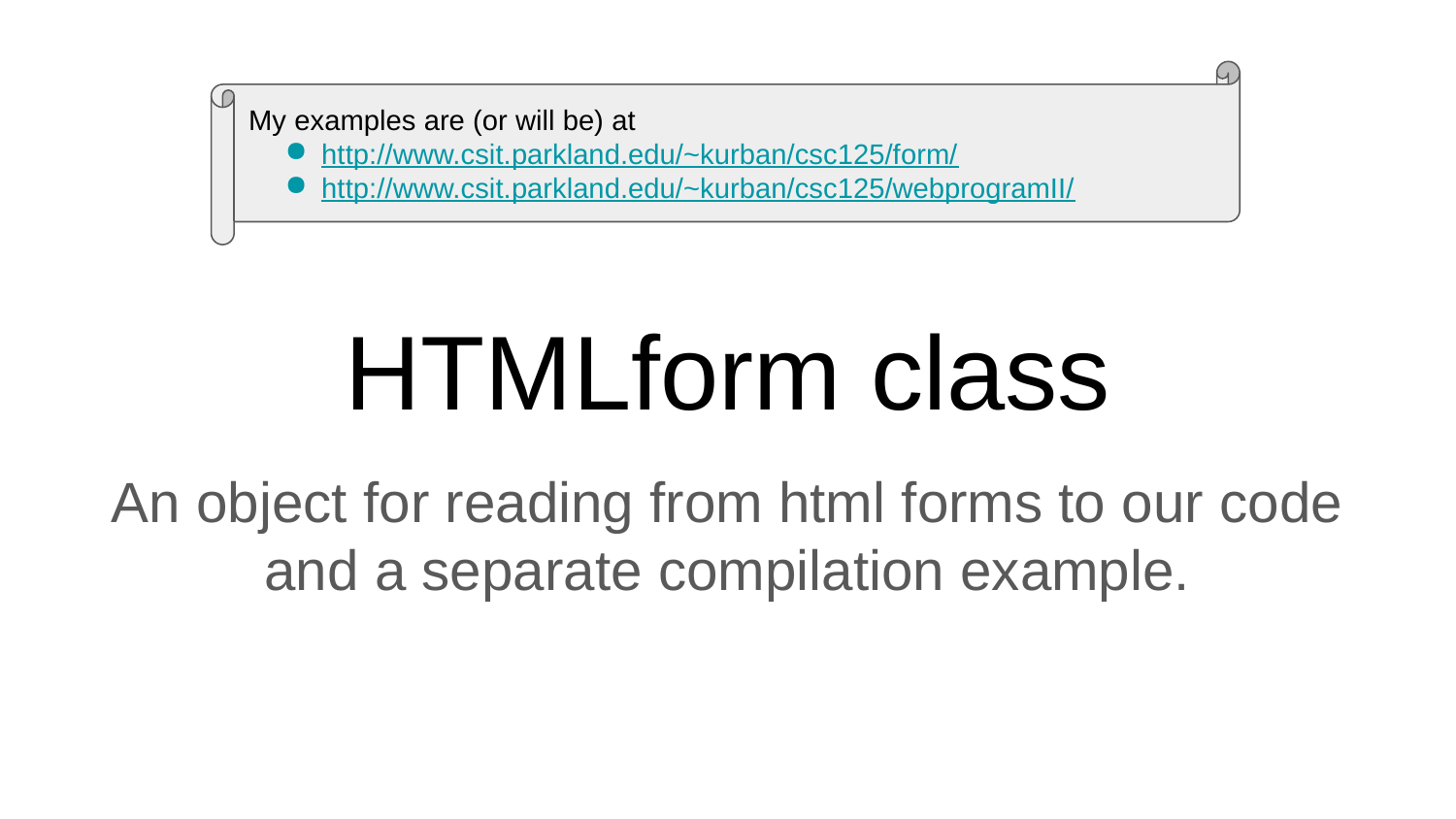

My examples are (or will be) at
http://www.csit.parkland.edu/~kurban/csc125/form/
http://www.csit.parkland.edu/~kurban/csc125/webprogramII/
# HTMLform class
An object for reading from html forms to our code and a separate compilation example.